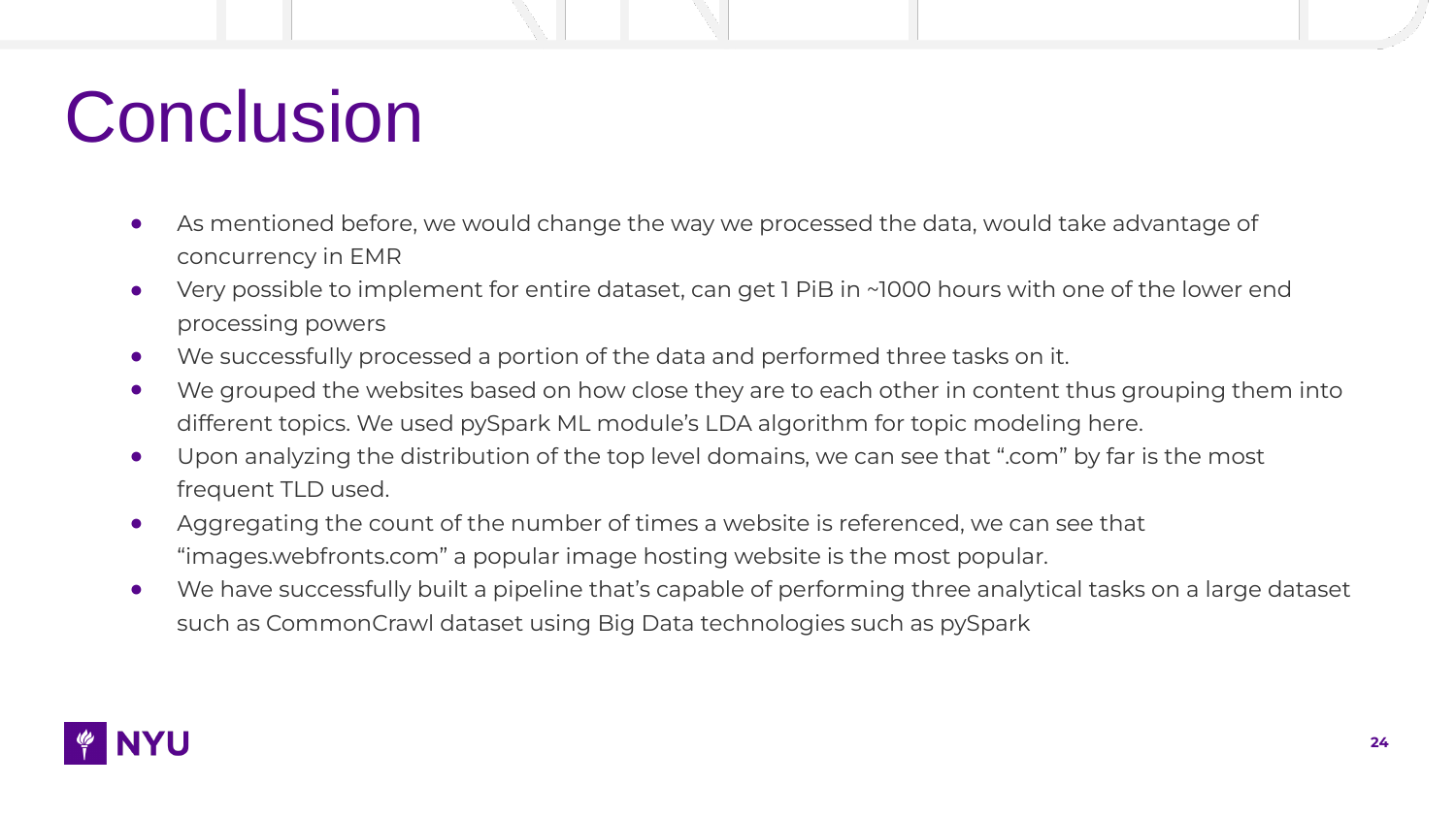

# Conclusion
As mentioned before, we would change the way we processed the data, would take advantage of concurrency in EMR
Very possible to implement for entire dataset, can get 1 PiB in ~1000 hours with one of the lower end processing powers
We successfully processed a portion of the data and performed three tasks on it.
We grouped the websites based on how close they are to each other in content thus grouping them into different topics. We used pySpark ML module’s LDA algorithm for topic modeling here.
Upon analyzing the distribution of the top level domains, we can see that “.com” by far is the most frequent TLD used.
Aggregating the count of the number of times a website is referenced, we can see that “images.webfronts.com” a popular image hosting website is the most popular.
We have successfully built a pipeline that’s capable of performing three analytical tasks on a large dataset such as CommonCrawl dataset using Big Data technologies such as pySpark